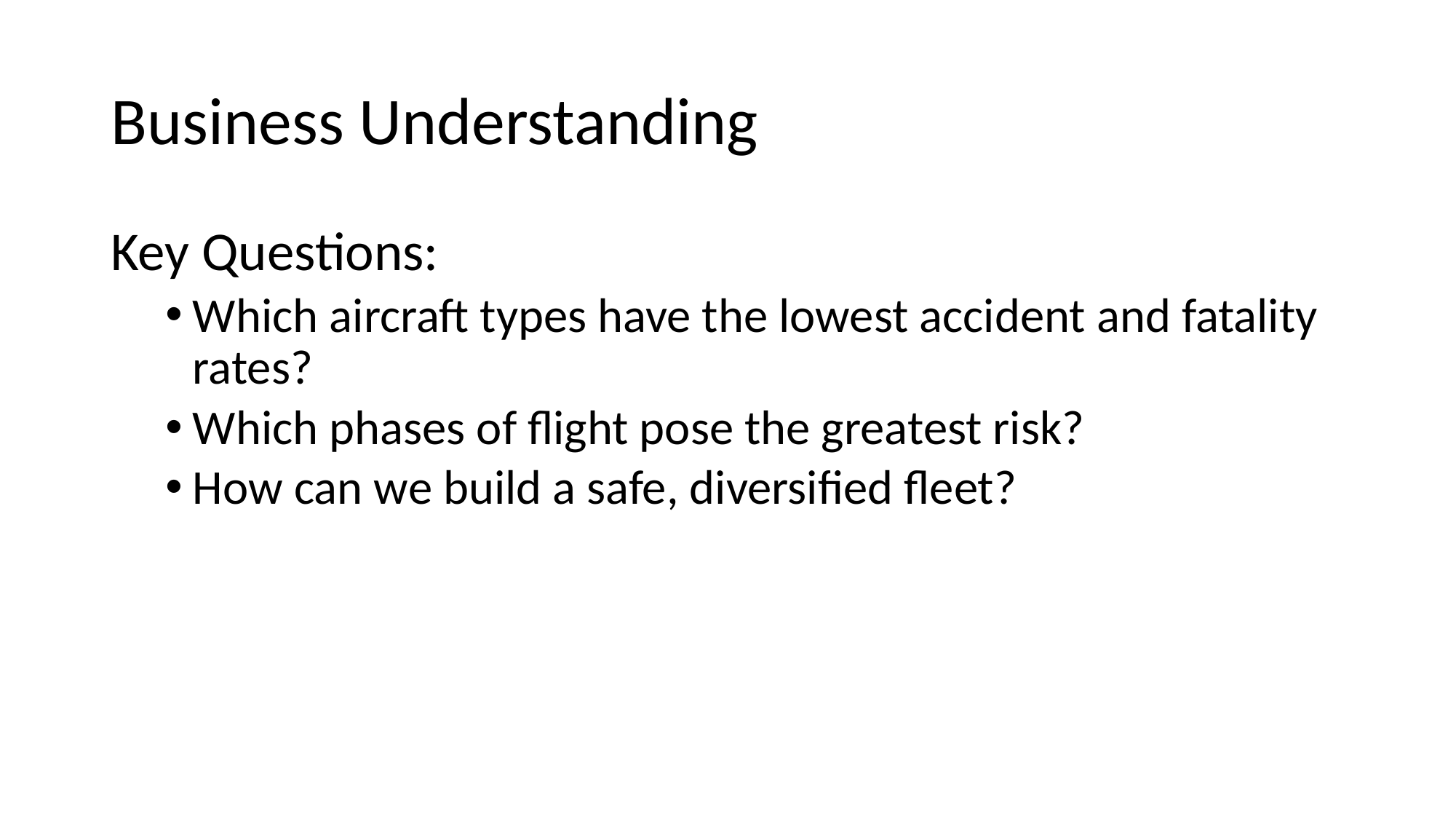

# Business Understanding
Key Questions:
Which aircraft types have the lowest accident and fatality rates?
Which phases of flight pose the greatest risk?
How can we build a safe, diversified fleet?